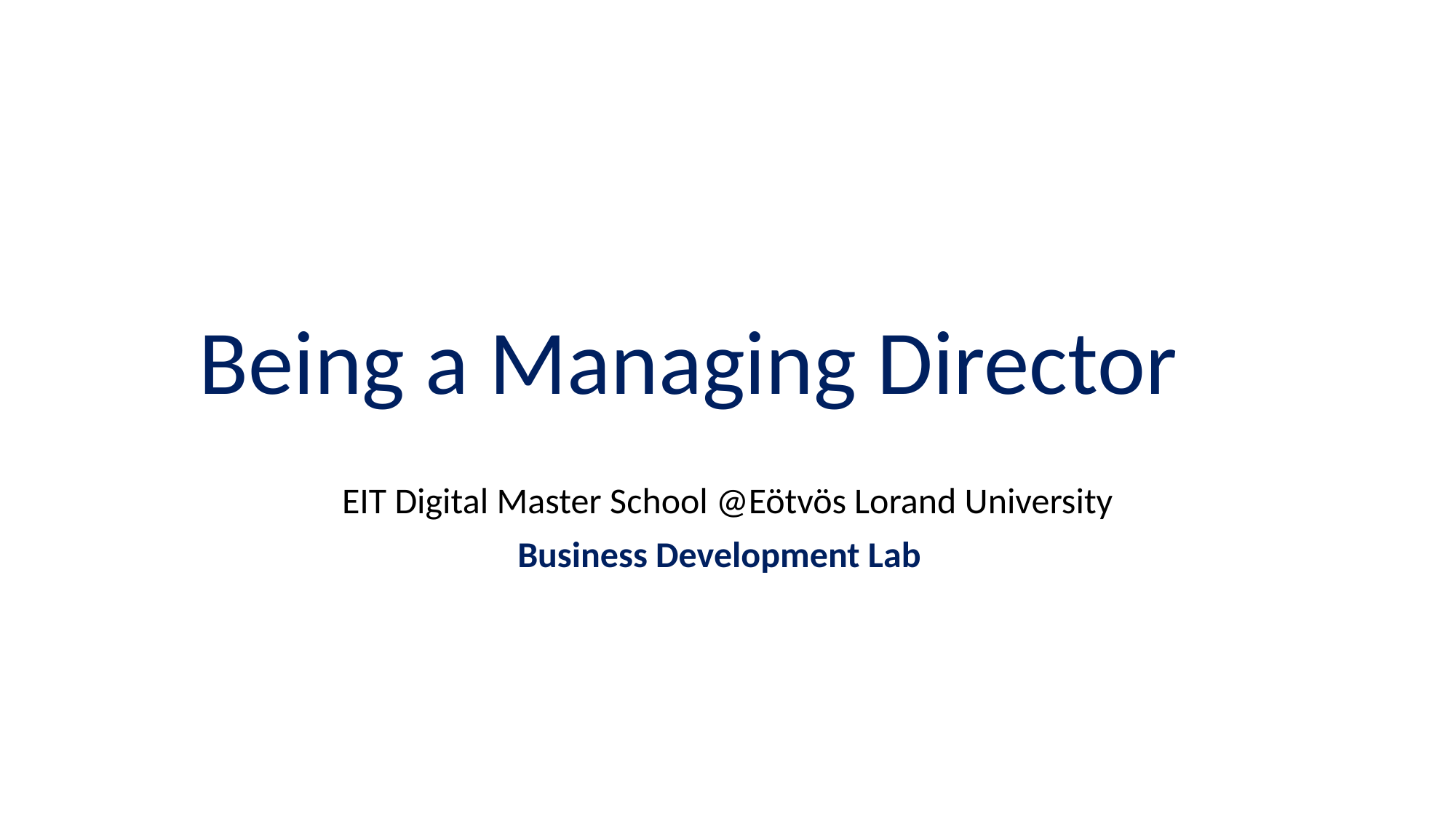

# Being a Managing Director
EIT Digital Master School @Eötvös Lorand University
Business Development Lab